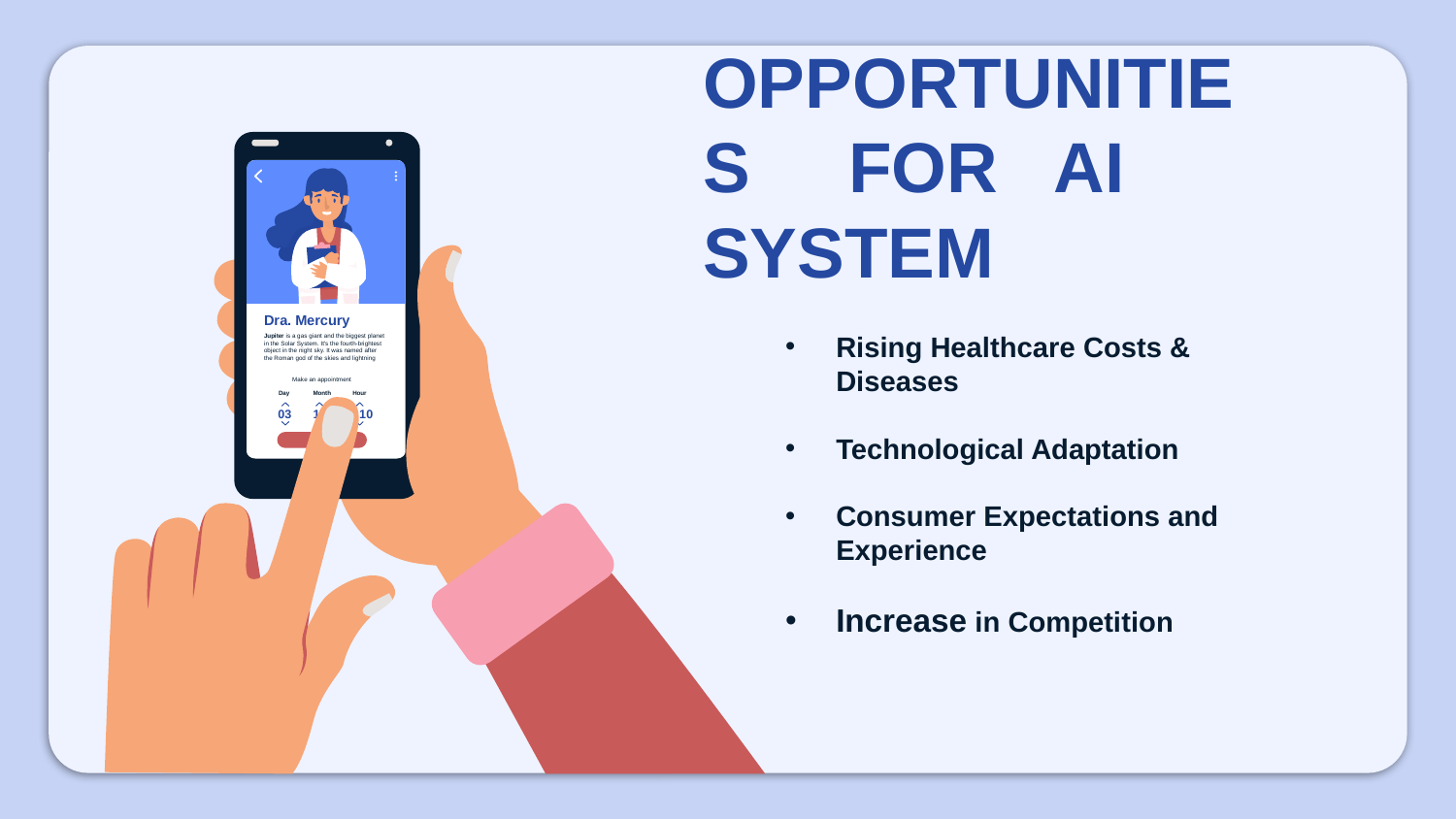

# OPPORTUNITIES     FOR   AI SYSTEM

Dra. Mercury
Rising Healthcare Costs & Diseases

Technological Adaptation

Consumer Expectations and Experience

Increase in Competition

Jupiter is a gas giant and the biggest planet in the Solar System. It's the fourth-brightest object in the night sky. It was named after the Roman god of the skies and lightning
Make an appointment
Day
Month
Hour

9:10
03
10

OK